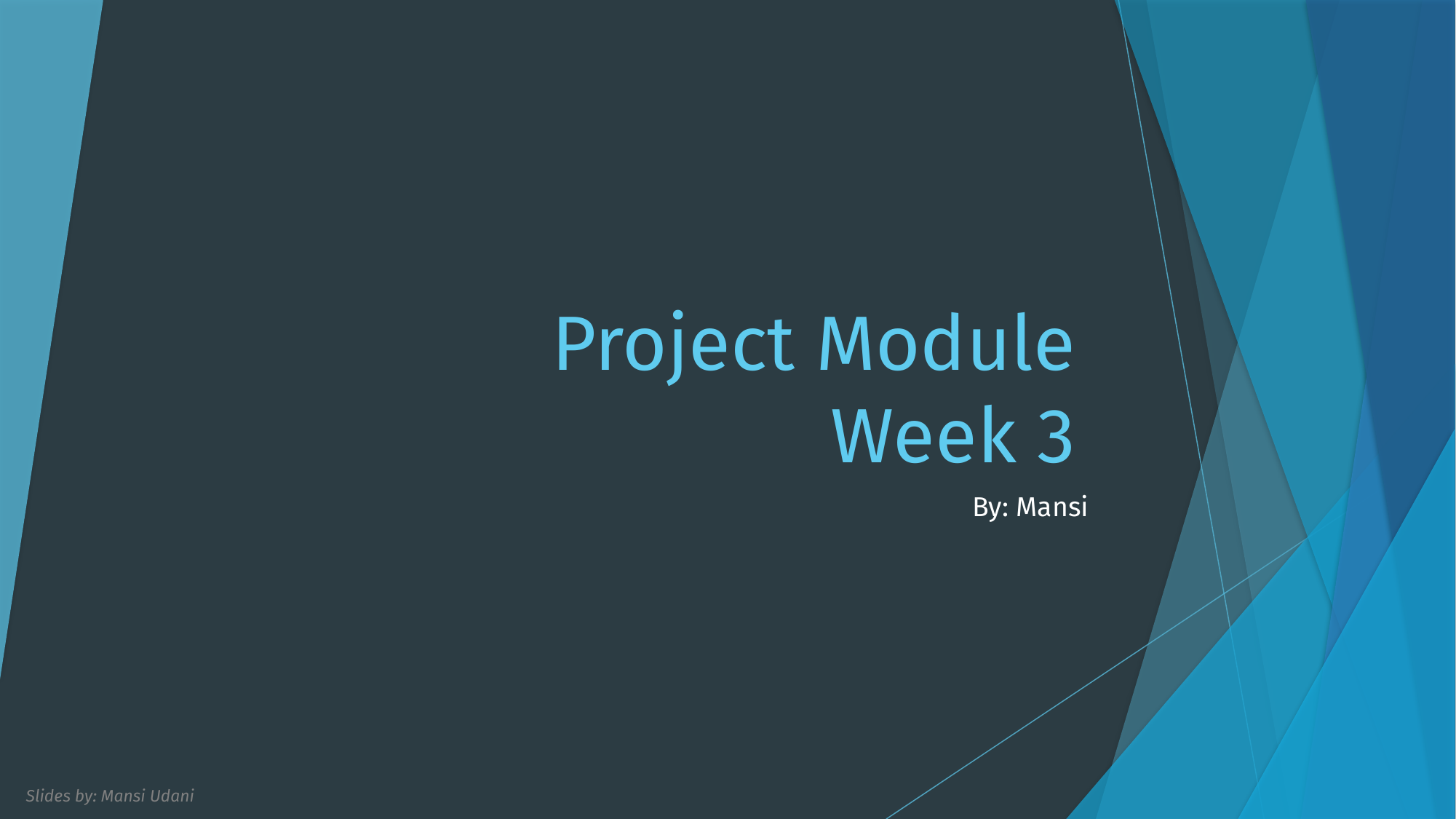

# Project Module Week 3
By: Mansi
Slides by: Mansi Udani